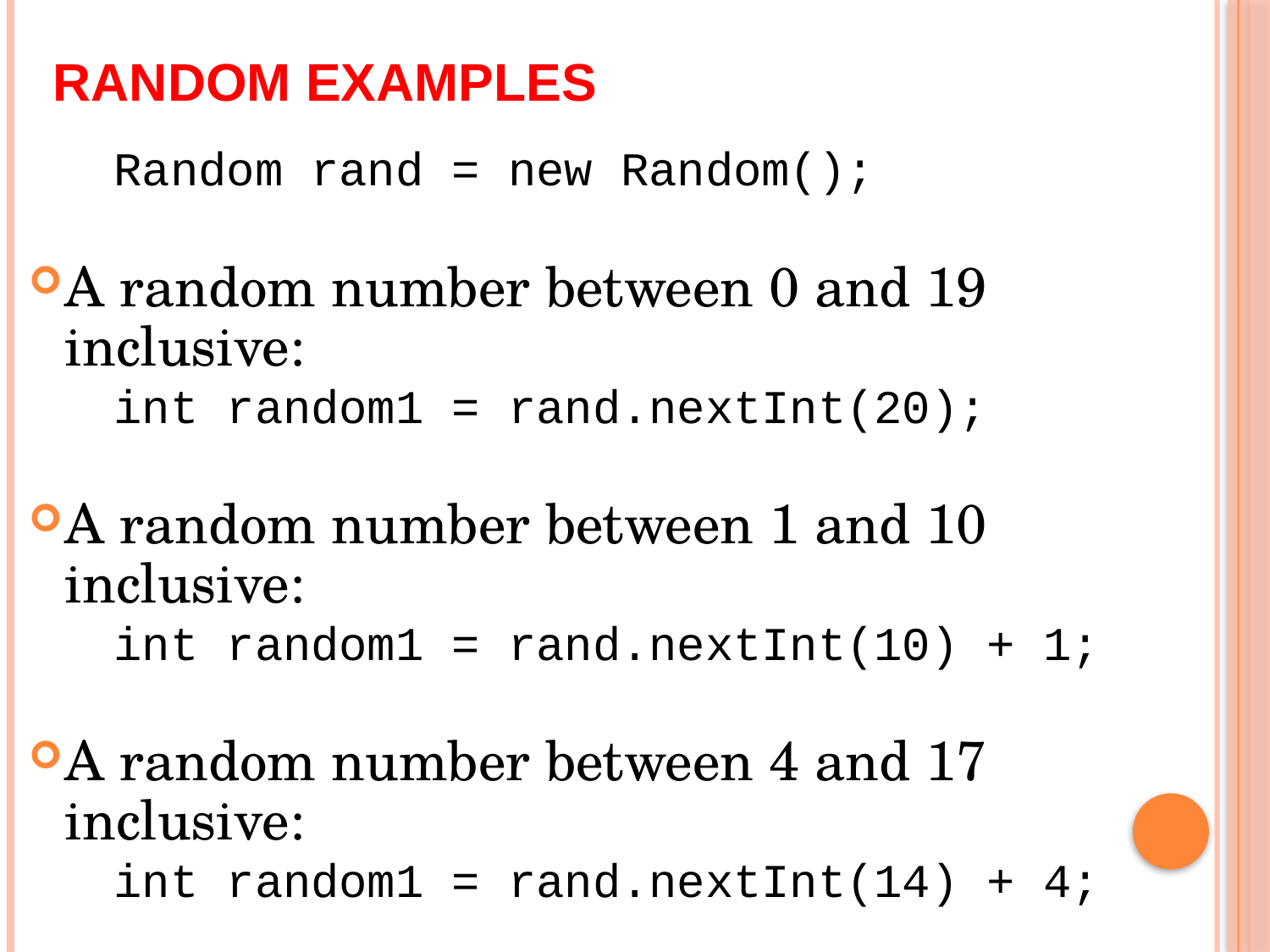

# Random examples
	Random rand = new Random();

A random number between 0 and 19 inclusive:
	int random1 = rand.nextInt(20);

A random number between 1 and 10 inclusive:
	int random1 = rand.nextInt(10) + 1;

A random number between 4 and 17 inclusive:
	int random1 = rand.nextInt(14) + 4;